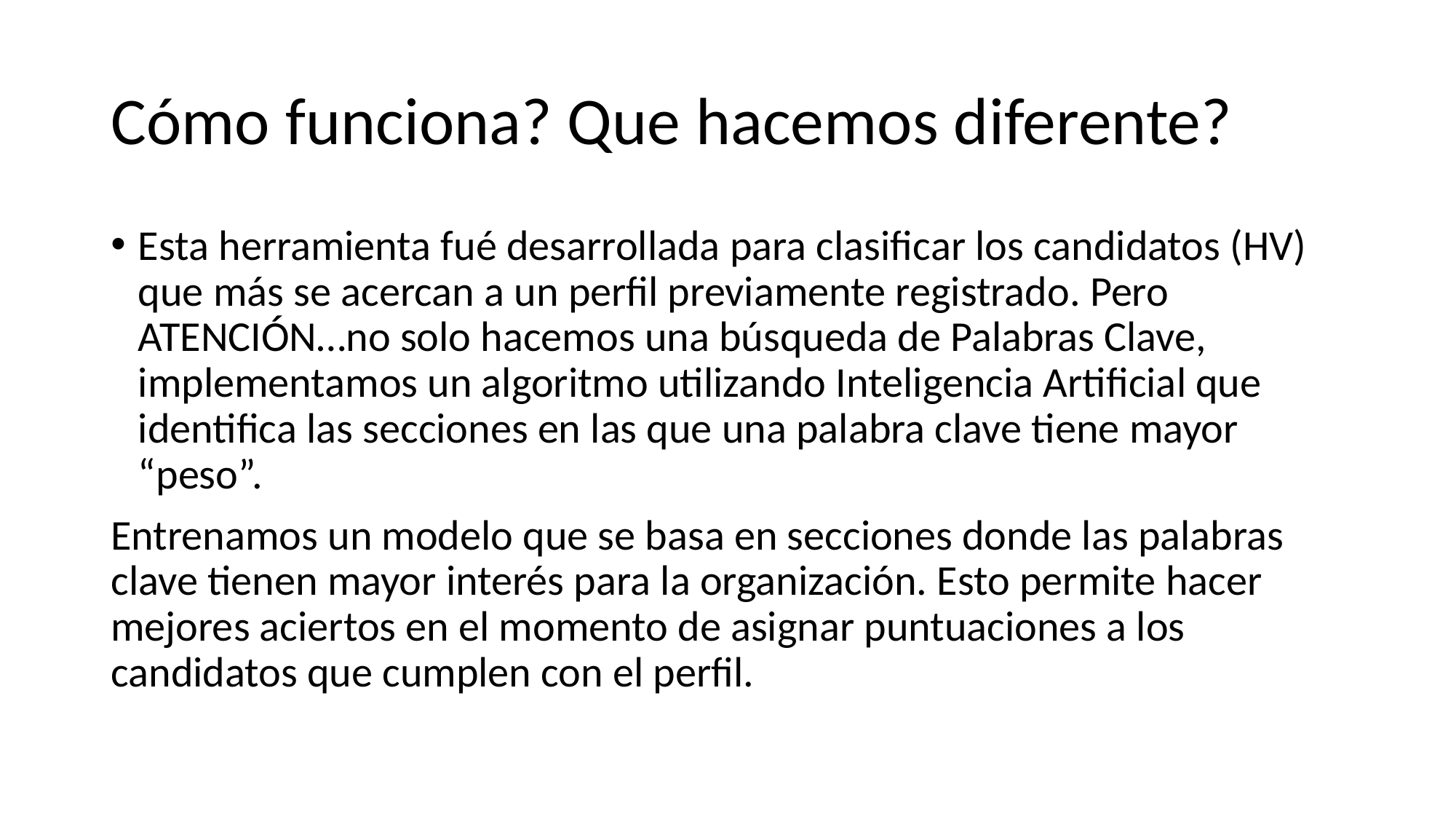

# Cómo funciona? Que hacemos diferente?
Esta herramienta fué desarrollada para clasificar los candidatos (HV) que más se acercan a un perfil previamente registrado. Pero ATENCIÓN…no solo hacemos una búsqueda de Palabras Clave, implementamos un algoritmo utilizando Inteligencia Artificial que identifica las secciones en las que una palabra clave tiene mayor “peso”.
Entrenamos un modelo que se basa en secciones donde las palabras clave tienen mayor interés para la organización. Esto permite hacer mejores aciertos en el momento de asignar puntuaciones a los candidatos que cumplen con el perfil.